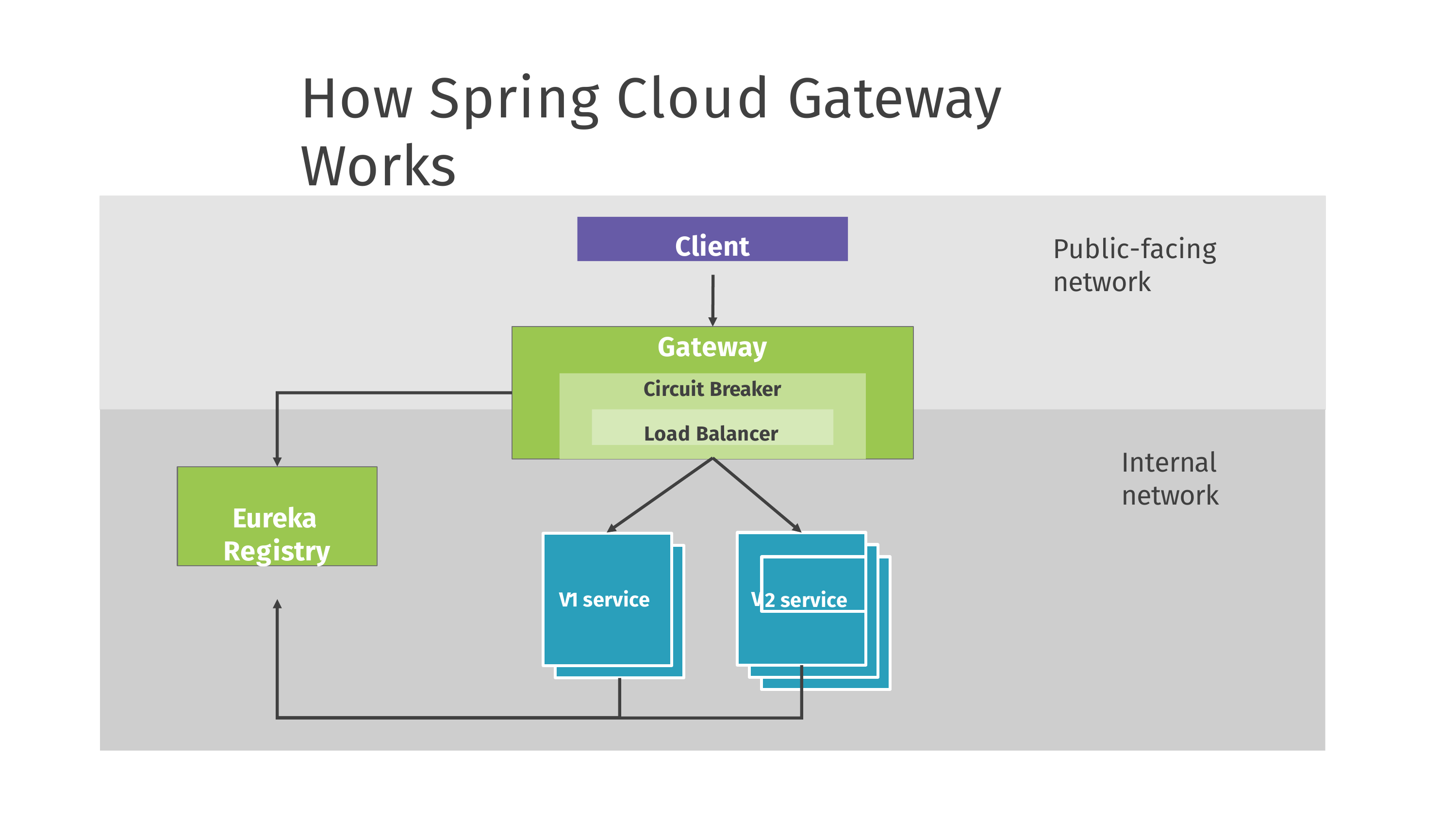

# How Spring Cloud Gateway Works

Client
Public-facing network

Gateway
Circuit Breaker

Load Balancer
Internal network

Eureka  Registry

2 service
V
V1 service
V1 service

V1 service
V1 service
15